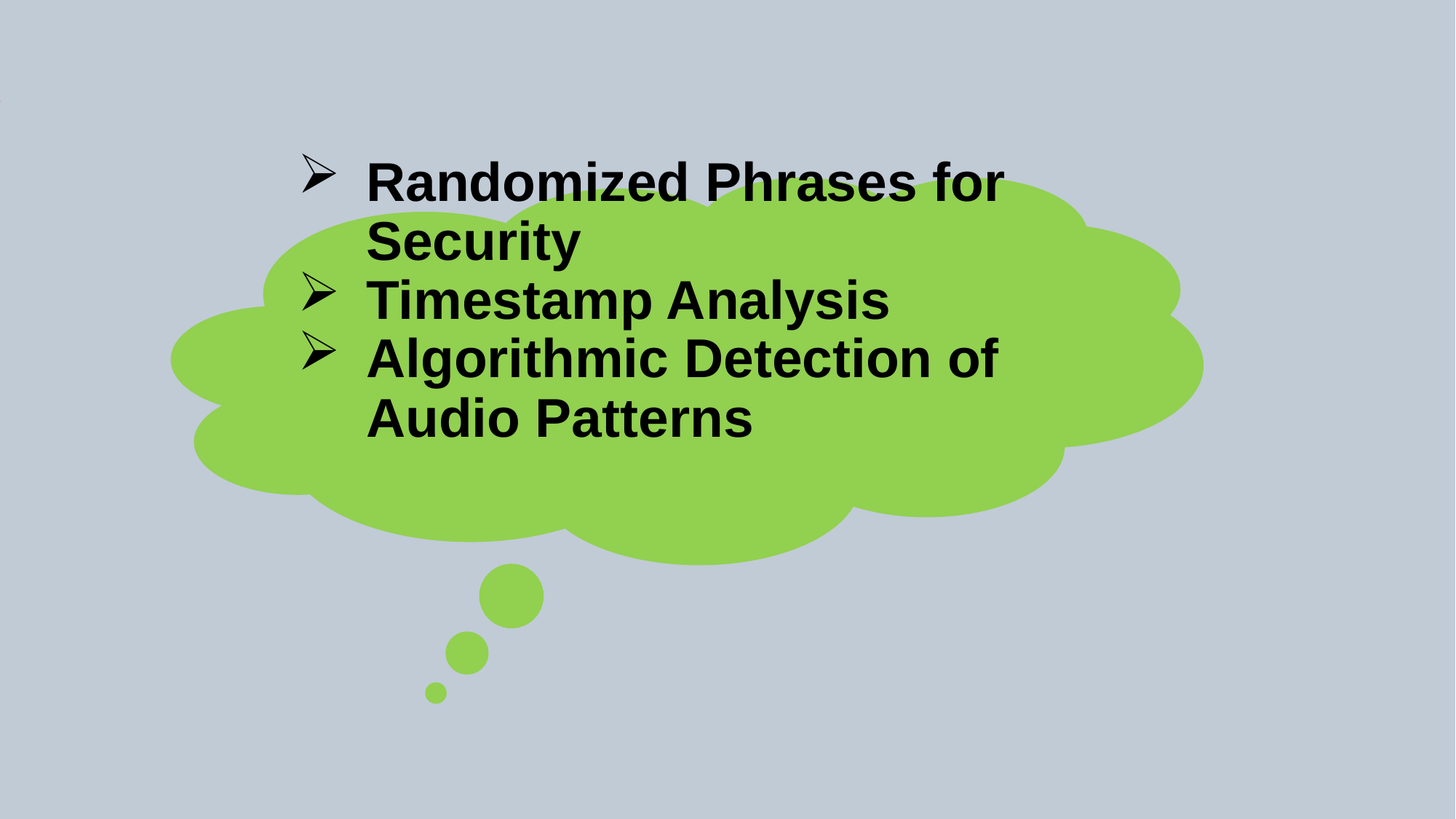

Targeted Users
How We Prevented It : Effective Mitigation Strategies

Randomized Phrases for Security
Timestamp Analysis
Algorithmic Detection of Audio Patterns
Targeted Users